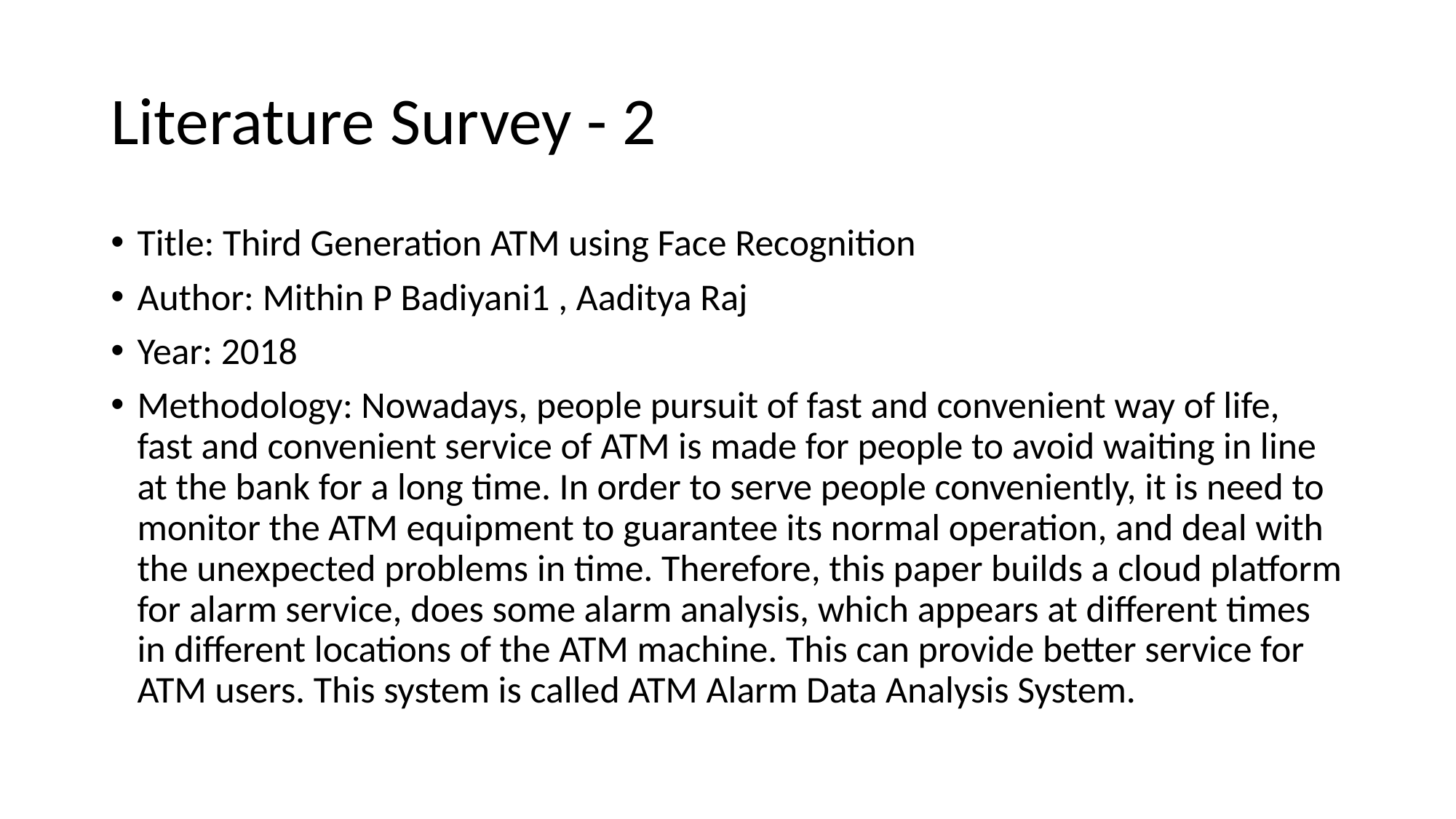

# Literature Survey - 2
Title: Third Generation ATM using Face Recognition
Author: Mithin P Badiyani1 , Aaditya Raj
Year: 2018
Methodology: Nowadays, people pursuit of fast and convenient way of life, fast and convenient service of ATM is made for people to avoid waiting in line at the bank for a long time. In order to serve people conveniently, it is need to monitor the ATM equipment to guarantee its normal operation, and deal with the unexpected problems in time. Therefore, this paper builds a cloud platform for alarm service, does some alarm analysis, which appears at different times in different locations of the ATM machine. This can provide better service for ATM users. This system is called ATM Alarm Data Analysis System.